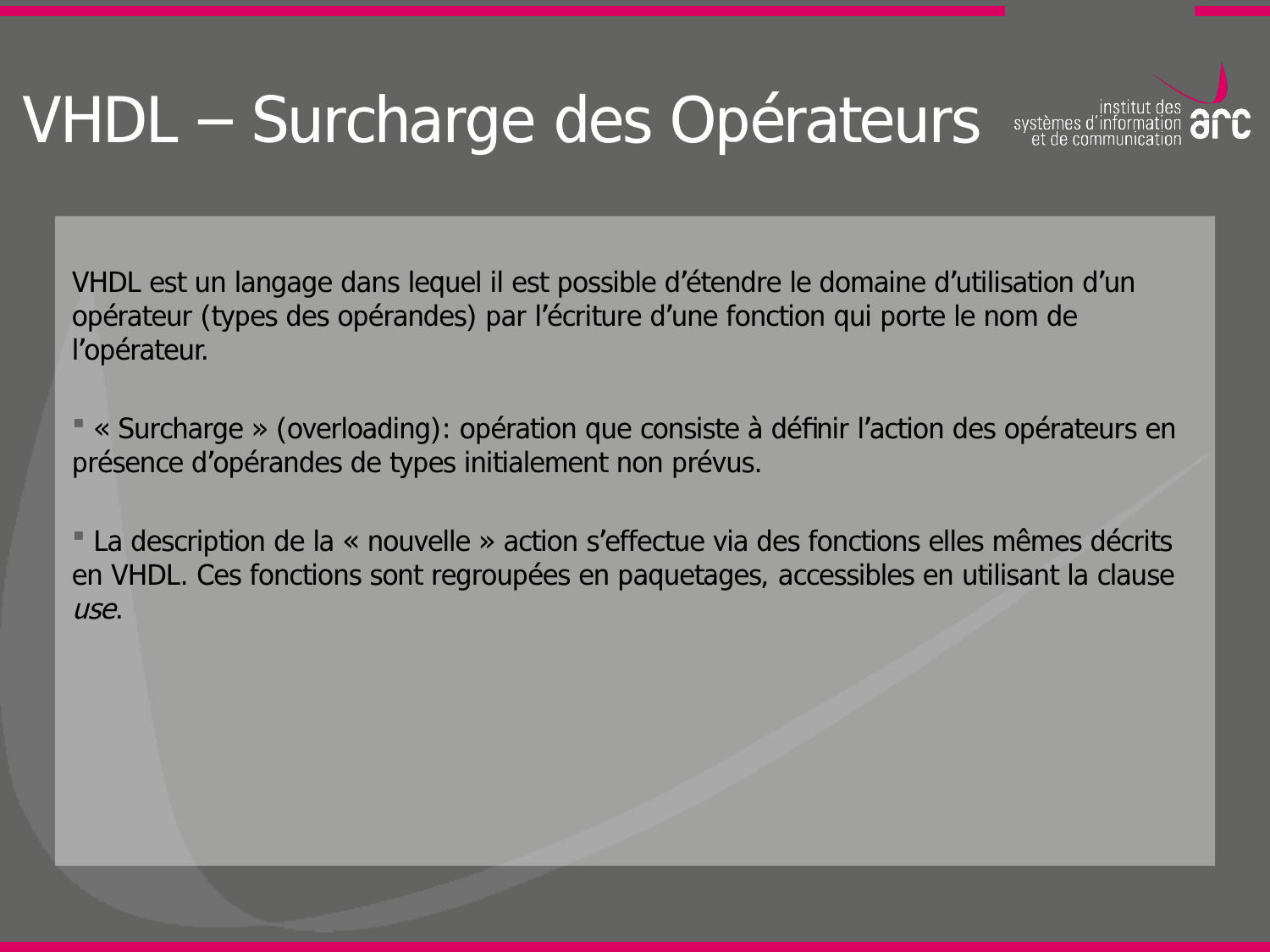

# VHDL – Surcharge des Opérateurs

VHDL est un langage dans lequel il est possible d’étendre le domaine d’utilisation d’un opérateur (types des opérandes) par l’écriture d’une fonction qui porte le nom de l’opérateur.

 « Surcharge » (overloading): opération que consiste à définir l’action des opérateurs en présence d’opérandes de types initialement non prévus.

 La description de la « nouvelle » action s’effectue via des fonctions elles mêmes décrits en VHDL. Ces fonctions sont regroupées en paquetages, accessibles en utilisant la clause use.